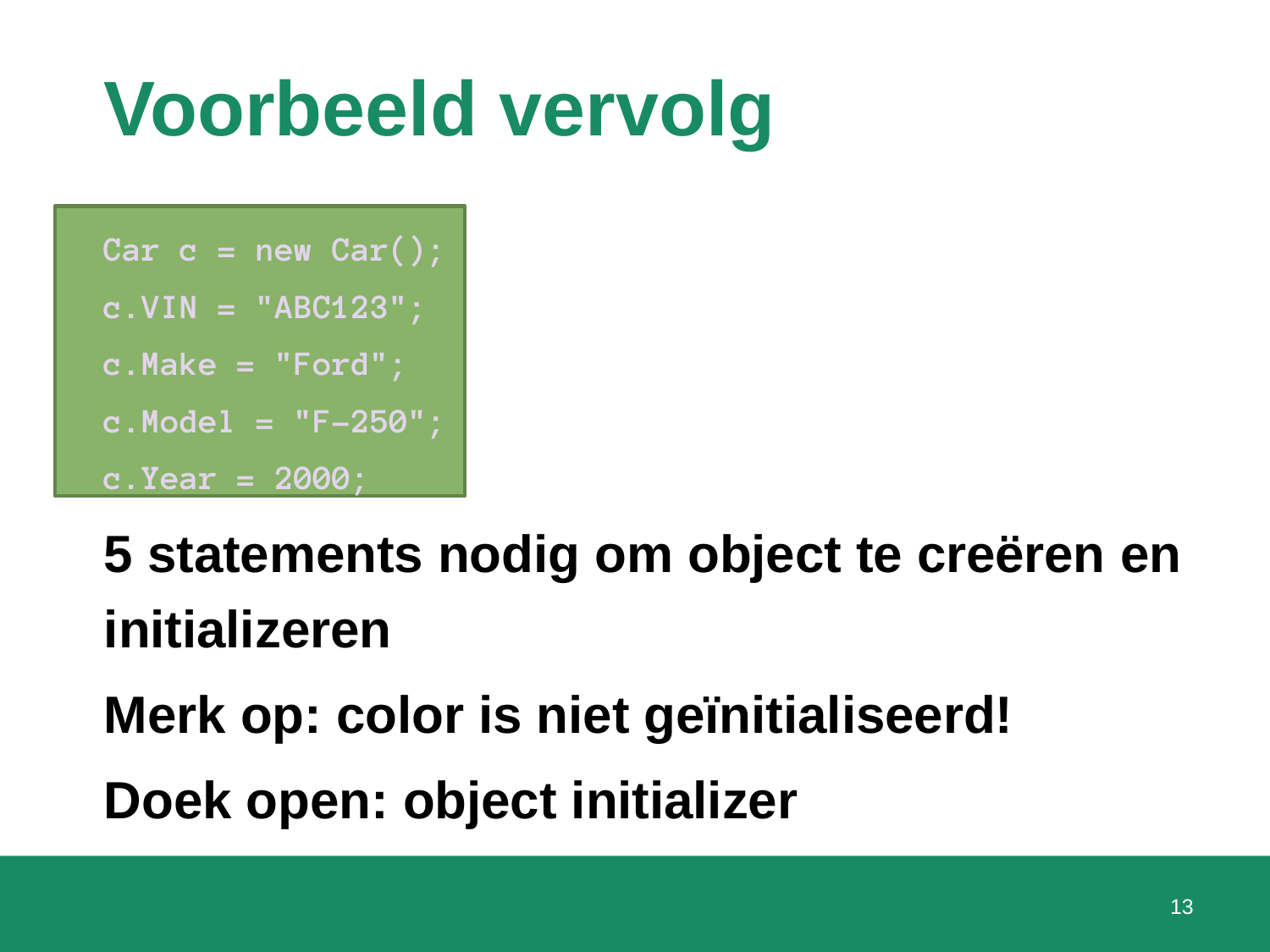

# Voorbeeld vervolg

Car c = new Car();
c.VIN = "ABC123";
c.Make = "Ford";
c.Model = "F-250";
c.Year = 2000;
5 statements nodig om object te creëren en initializeren
Merk op: color is niet geïnitialiseerd!
Doek open: object initializer
13